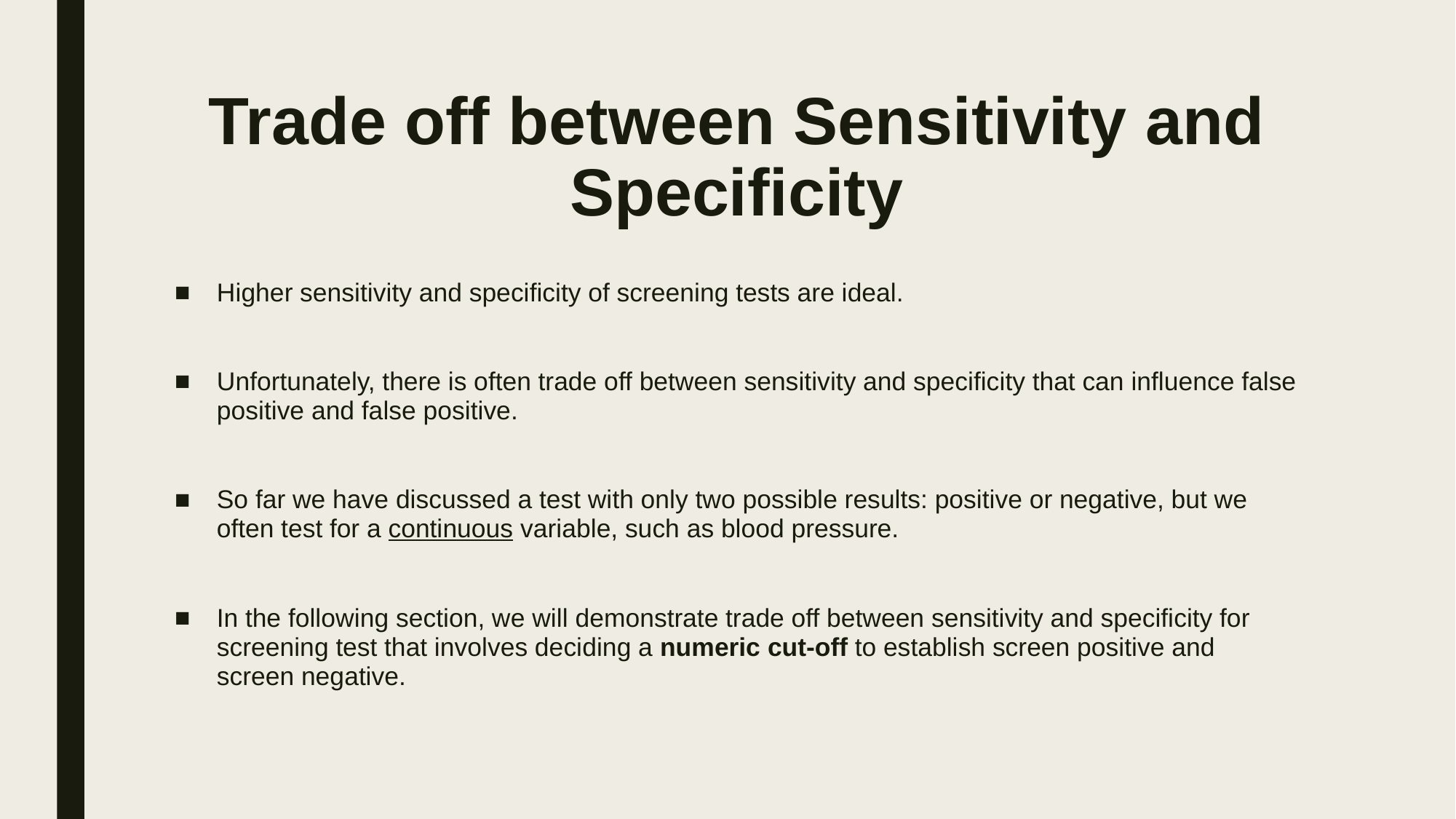

# Trade off between Sensitivity and Specificity
Higher sensitivity and specificity of screening tests are ideal.

Unfortunately, there is often trade off between sensitivity and specificity that can influence false positive and false positive.

So far we have discussed a test with only two possible results: positive or negative, but we often test for a continuous variable, such as blood pressure.

In the following section, we will demonstrate trade off between sensitivity and specificity for screening test that involves deciding a numeric cut-off to establish screen positive and screen negative.